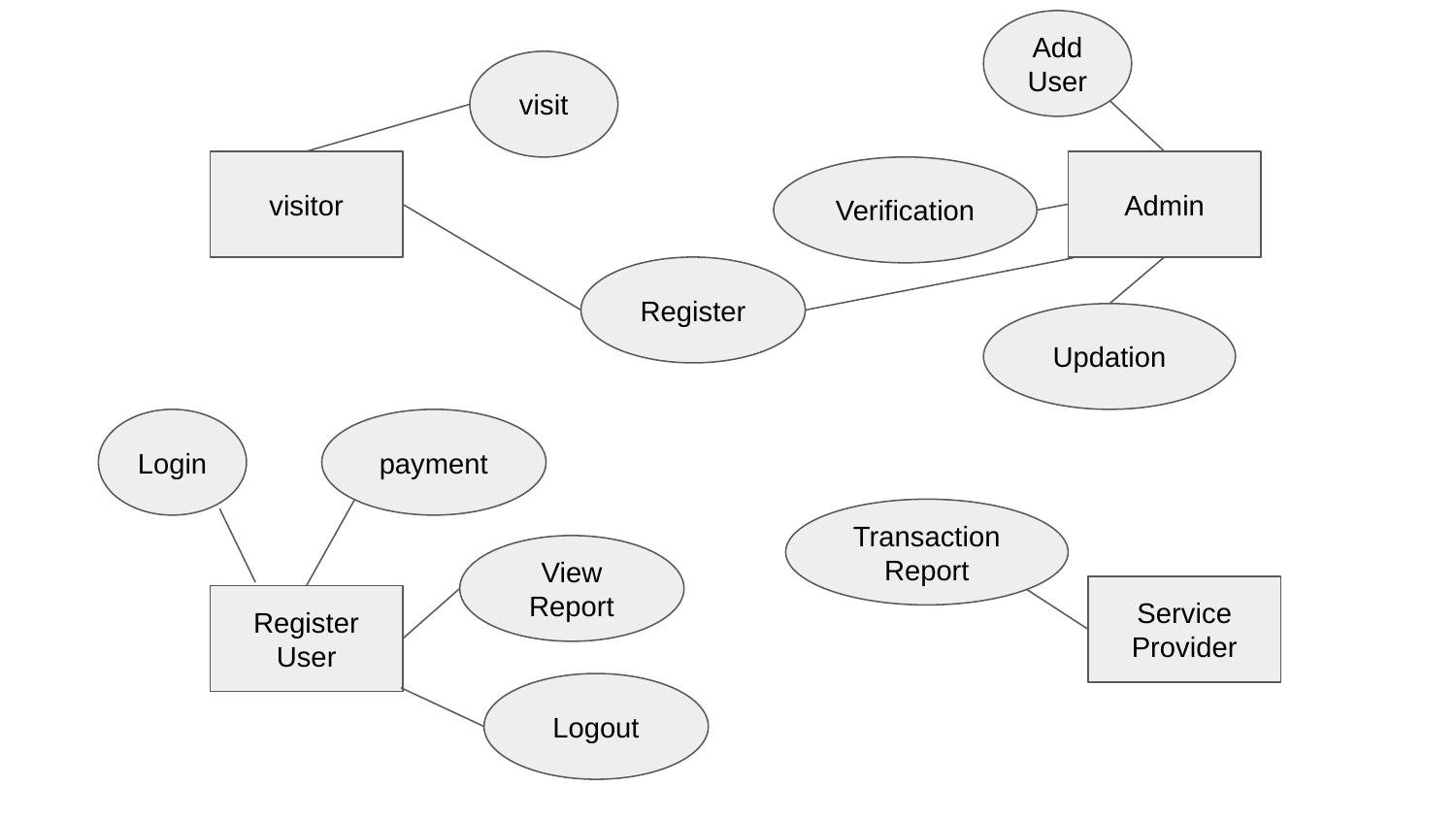

Add User
visit
visitor
Admin
Verification
Register
Updation
Login
payment
Transaction Report
View Report
Service Provider
Register User
Logout